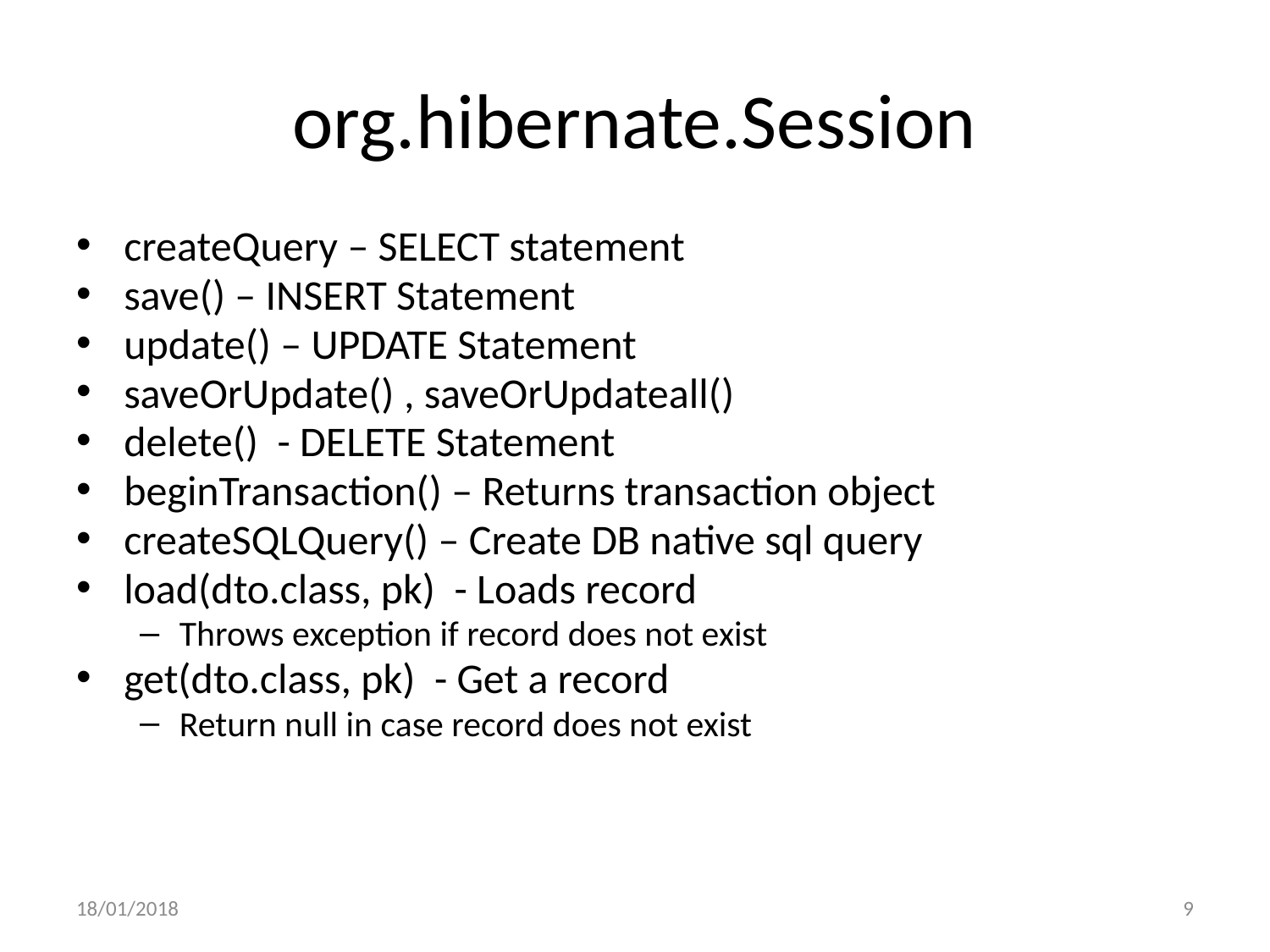

# org.hibernate.Session
createQuery – SELECT statement
save() – INSERT Statement
update() – UPDATE Statement
saveOrUpdate() , saveOrUpdateall()
delete()  - DELETE Statement
beginTransaction() – Returns transaction object
createSQLQuery() – Create DB native sql query
load(dto.class, pk)  - Loads record
Throws exception if record does not exist
get(dto.class, pk)  - Get a record
Return null in case record does not exist

18/01/2018

9